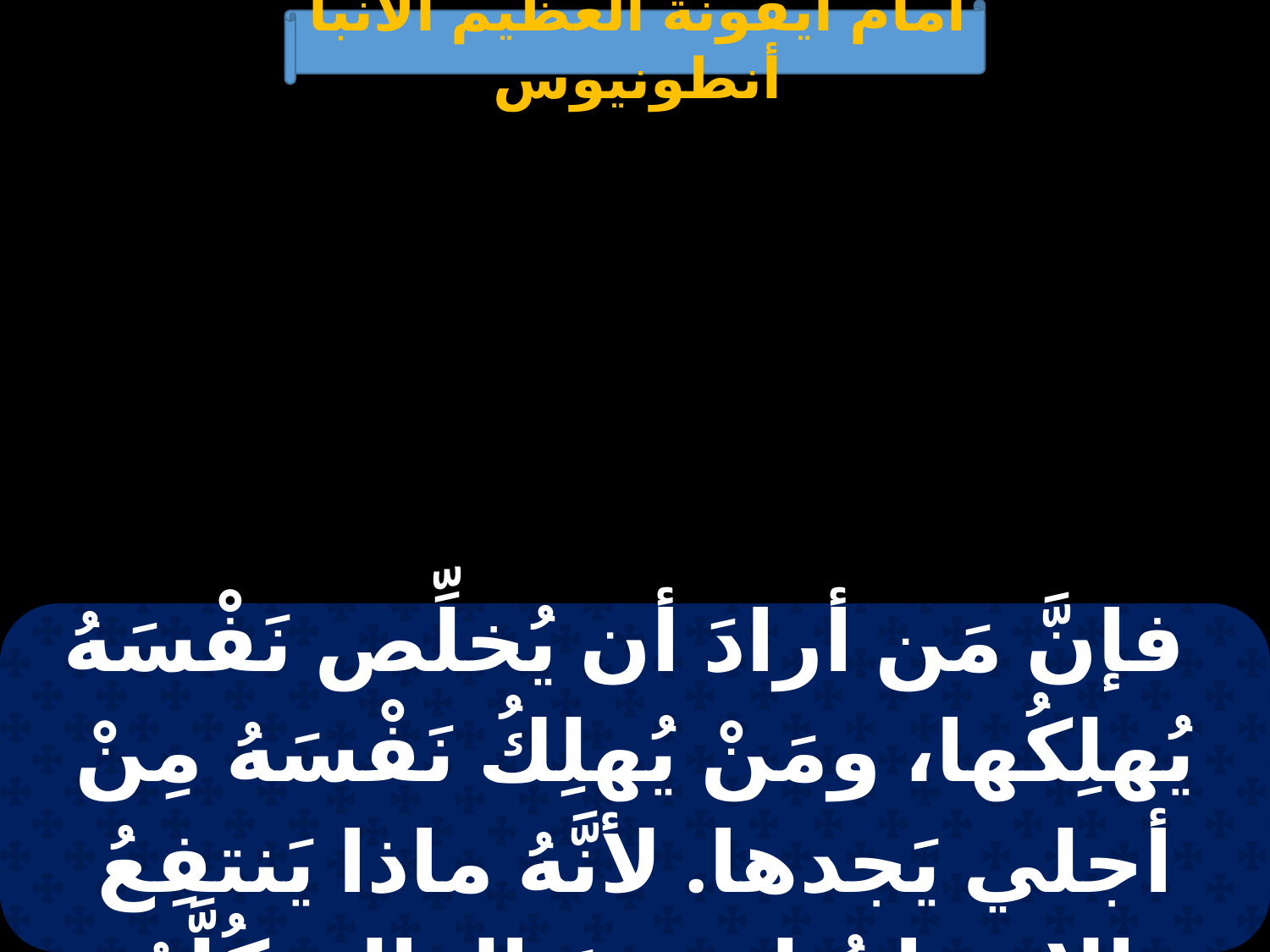

أمام أيقونة العظيم الأنبا أنطونيوس
| فإنَّ مَن أرادَ أن يُخلِّص نَفْسَهُ يُهلِكُها، ومَنْ يُهلِكُ نَفْسَهُ مِنْ أجلي يَجدها. لأنَّهُ ماذا يَنتفِعُ الإنسانُ لو رَبِحَ العالمَ كُلَّهُ وخَسِرَ نَفْسَهُ؟ |
| --- |